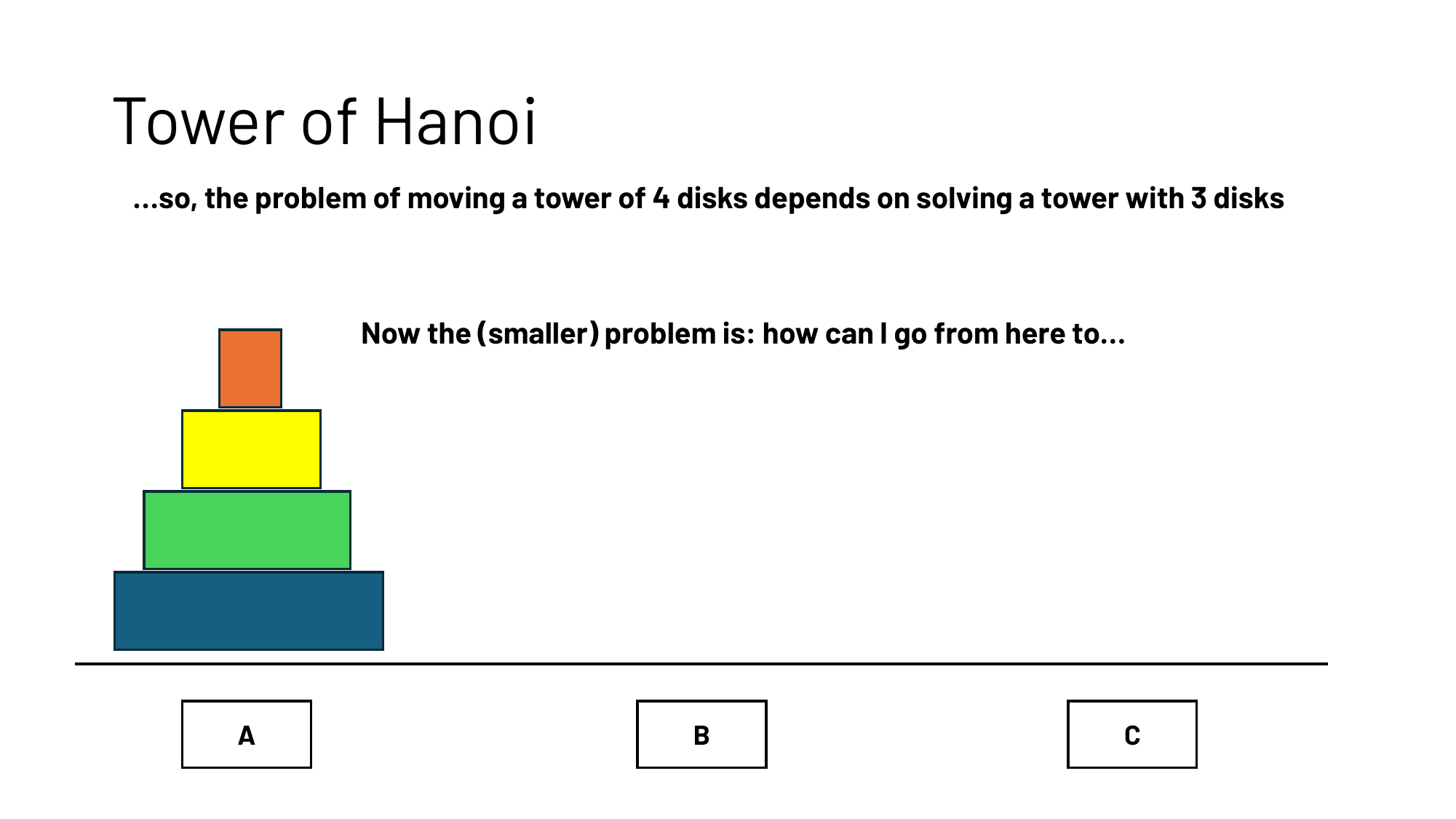

# Tower of Hanoi
…so, the problem of moving a tower of 4 disks depends on solving a tower with 3 disks
Now the (smaller) problem is: how can I go from here to…

A
B
C